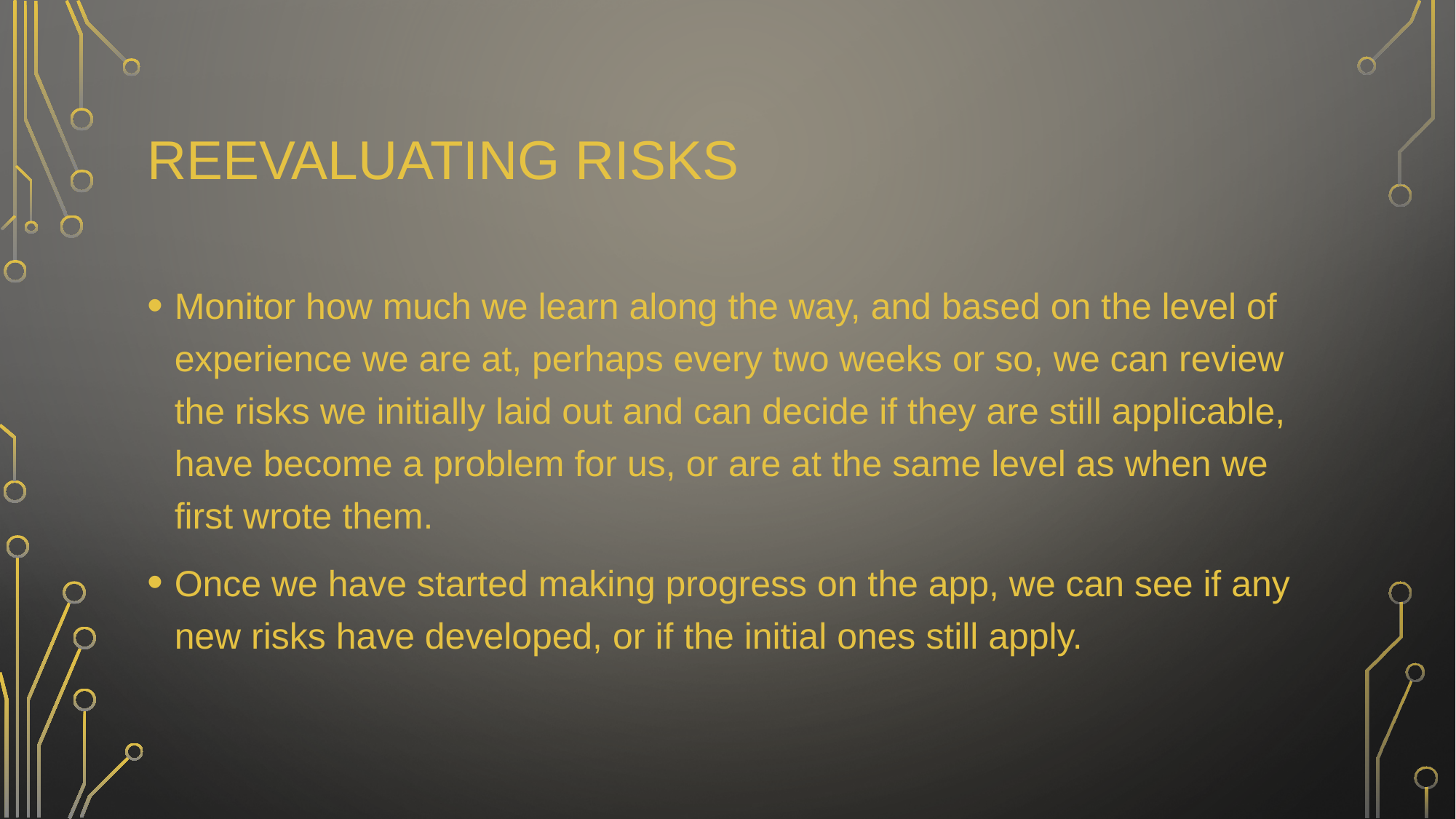

# Reevaluating risks
Monitor how much we learn along the way, and based on the level of experience we are at, perhaps every two weeks or so, we can review the risks we initially laid out and can decide if they are still applicable, have become a problem for us, or are at the same level as when we first wrote them.
Once we have started making progress on the app, we can see if any new risks have developed, or if the initial ones still apply.